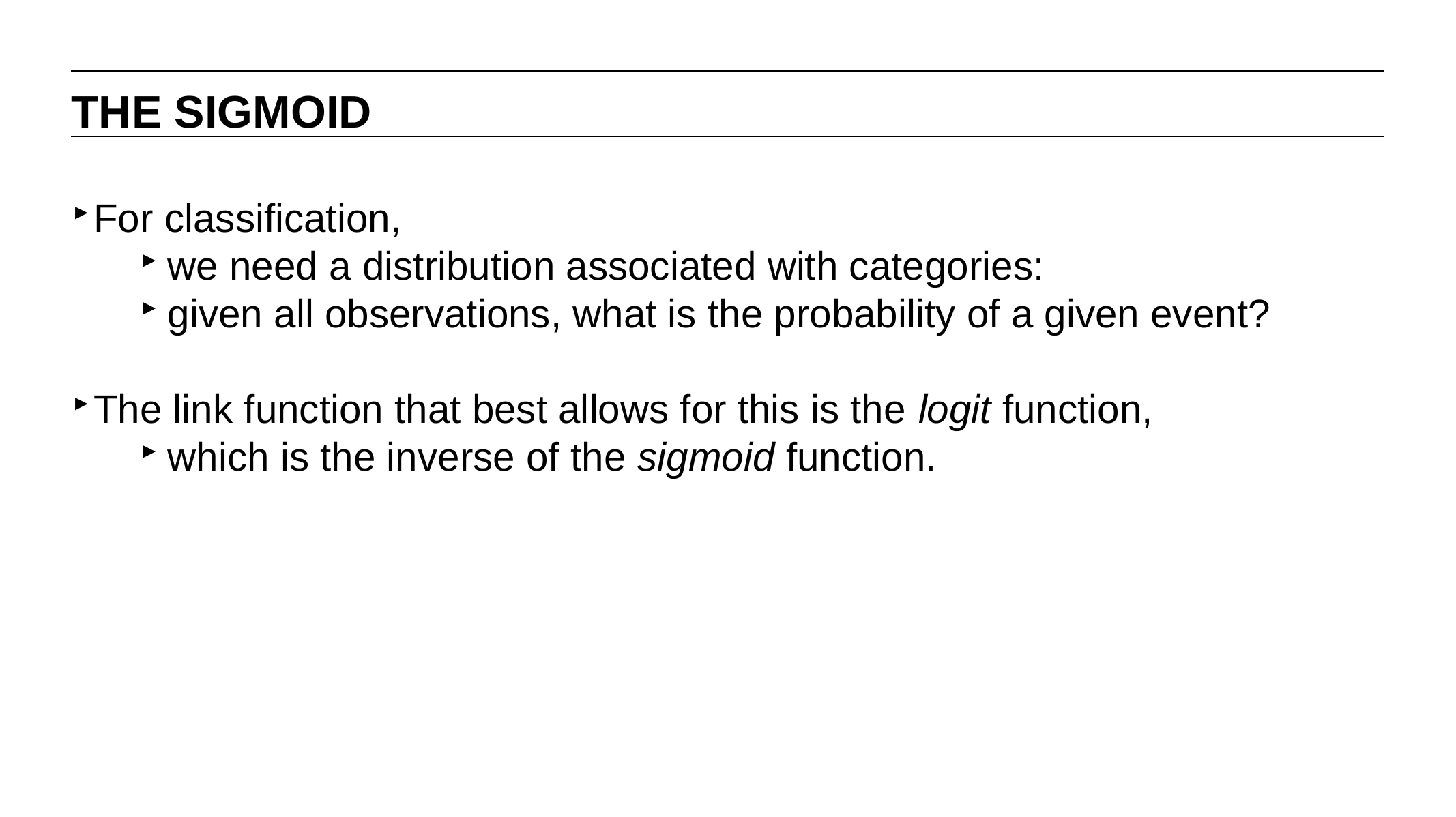

THE SIGMOID

For classification,
we need a distribution associated with categories:
given all observations, what is the probability of a given event?

The link function that best allows for this is the logit function,
which is the inverse of the sigmoid function.